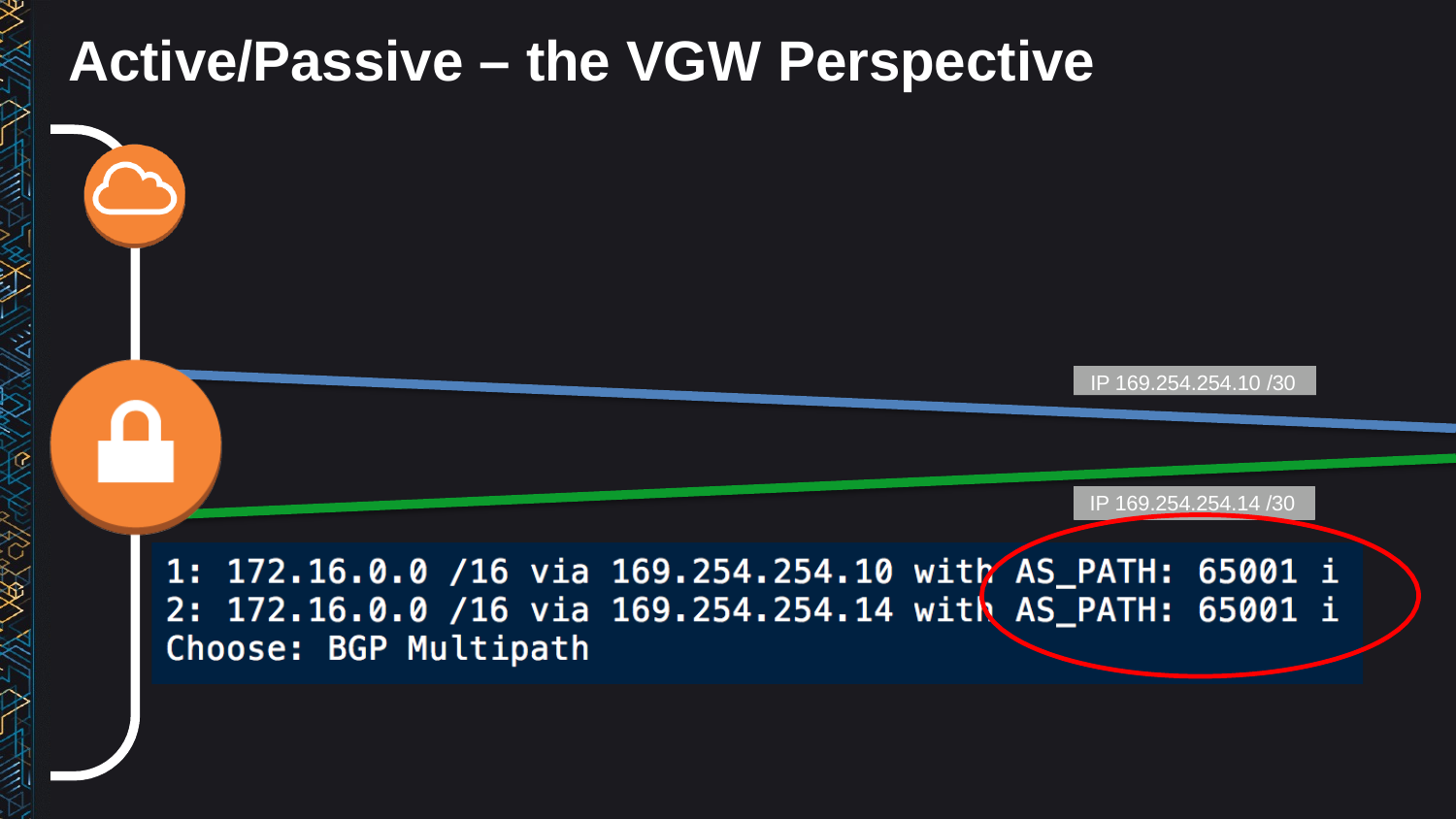

# Active/Passive – the VGW Perspective
IP 169.254.254.10 /30

IP 169.254.254.14 /30